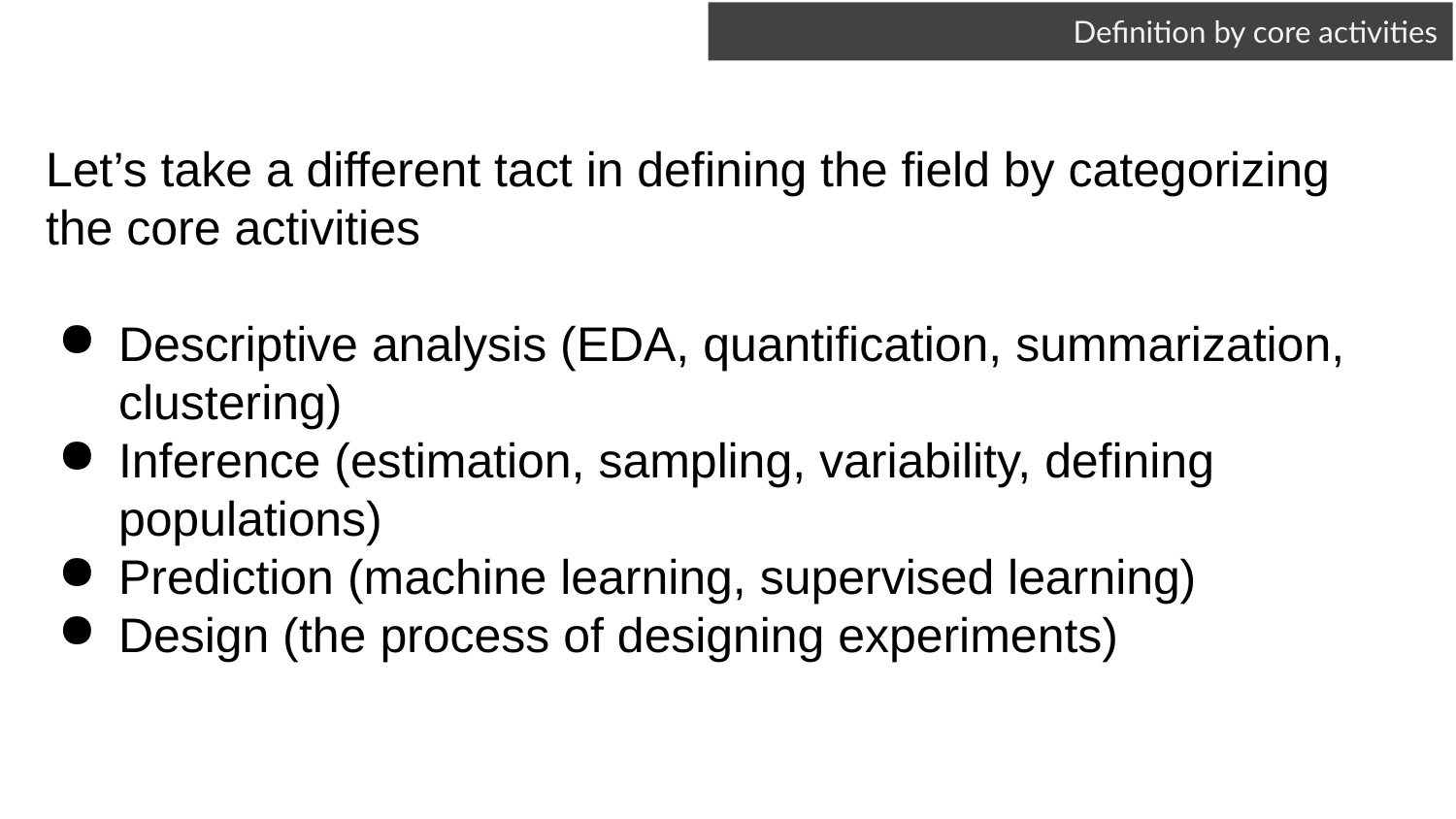

# Definition by core activities
Let’s take a different tact in defining the field by categorizing the core activities

Descriptive analysis (EDA, quantification, summarization, clustering)
Inference (estimation, sampling, variability, defining populations)
Prediction (machine learning, supervised learning)
Design (the process of designing experiments)